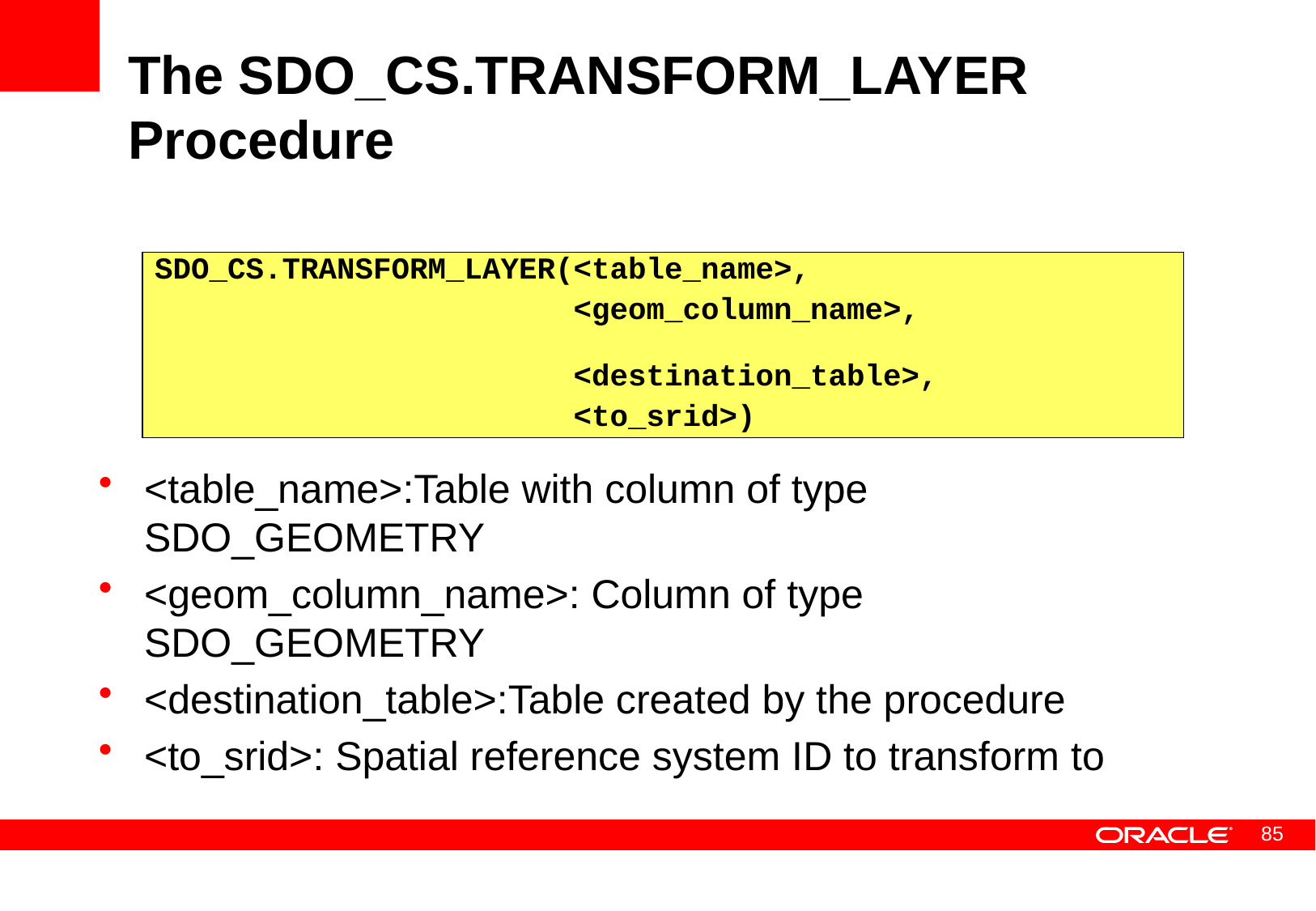

# The SDO_CS.TRANSFORM_LAYER Procedure
SDO_CS.TRANSFORM_LAYER(<table_name>,
                       <geom_column_name>,
                       <destination_table>,
                       <to_srid>)
<table_name>:Table with column of type SDO_GEOMETRY
<geom_column_name>: Column of type SDO_GEOMETRY
<destination_table>:Table created by the procedure
<to_srid>: Spatial reference system ID to transform to